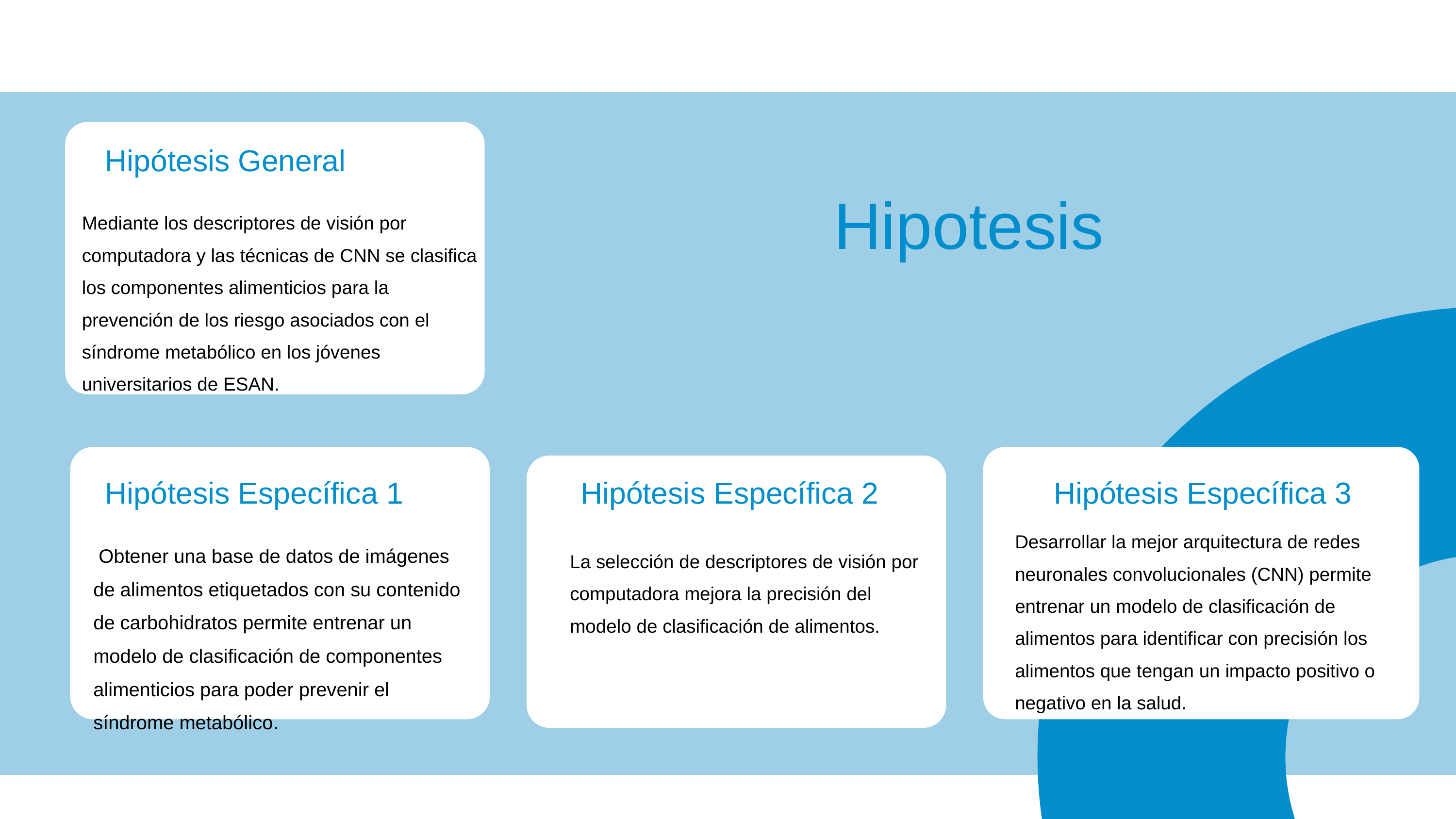

Hipótesis General
Hipotesis
Mediante los descriptores de visión por computadora y las técnicas de CNN se clasifica los componentes alimenticios para la prevención de los riesgo asociados con el síndrome metabólico en los jóvenes universitarios de ESAN.

Hipótesis Específica 1
Hipótesis Específica 2
Hipótesis Específica 3
Desarrollar la mejor arquitectura de redes neuronales convolucionales (CNN) permite entrenar un modelo de clasificación de alimentos para identificar con precisión los alimentos que tengan un impacto positivo o negativo en la salud.
 Obtener una base de datos de imágenes de alimentos etiquetados con su contenido de carbohidratos permite entrenar un modelo de clasificación de componentes alimenticios para poder prevenir el síndrome metabólico.
La selección de descriptores de visión por computadora mejora la precisión del modelo de clasificación de alimentos.